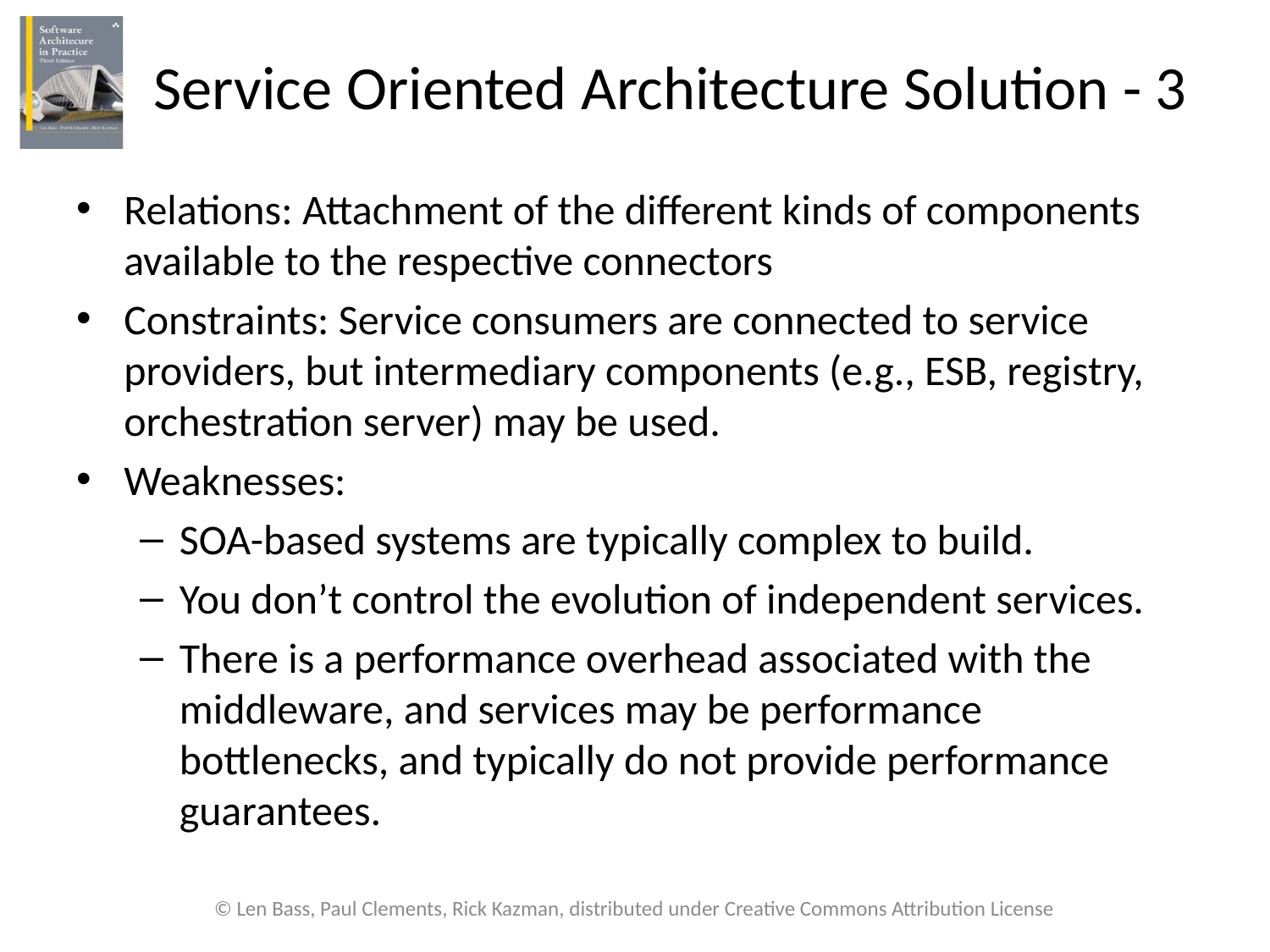

# Service Oriented Architecture Solution - 3
Relations: Attachment of the different kinds of components available to the respective connectors
Constraints: Service consumers are connected to service providers, but intermediary components (e.g., ESB, registry, orchestration server) may be used.
Weaknesses:
SOA-based systems are typically complex to build.
You don’t control the evolution of independent services.
There is a performance overhead associated with the middleware, and services may be performance bottlenecks, and typically do not provide performance guarantees.
© Len Bass, Paul Clements, Rick Kazman, distributed under Creative Commons Attribution License